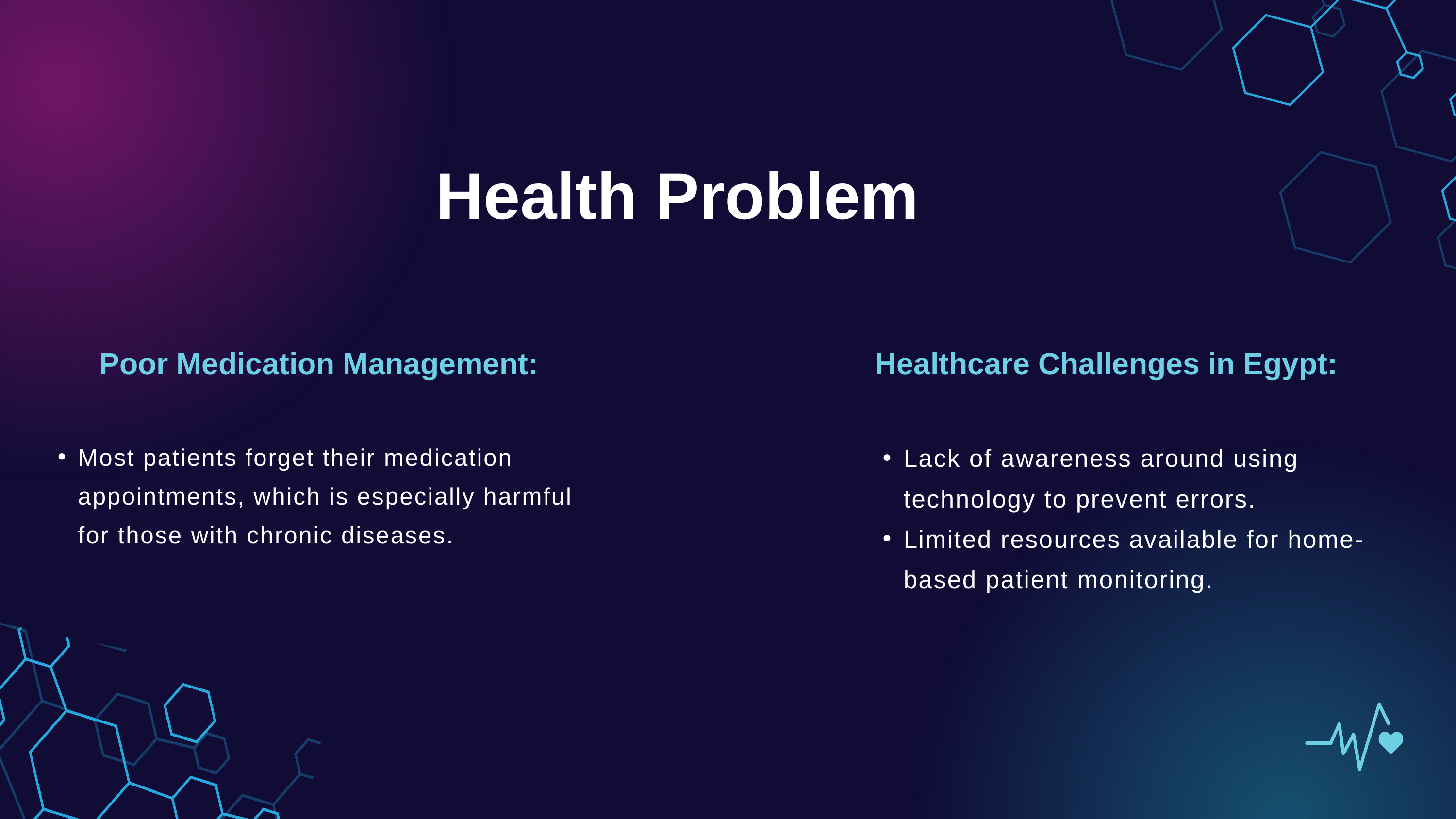

Health Problem
Poor Medication Management:
Healthcare Challenges in Egypt:

Most patients forget their medication appointments, which is especially harmful for those with chronic diseases.
Lack of awareness around using technology to prevent errors.
Limited resources available for home-based patient monitoring.